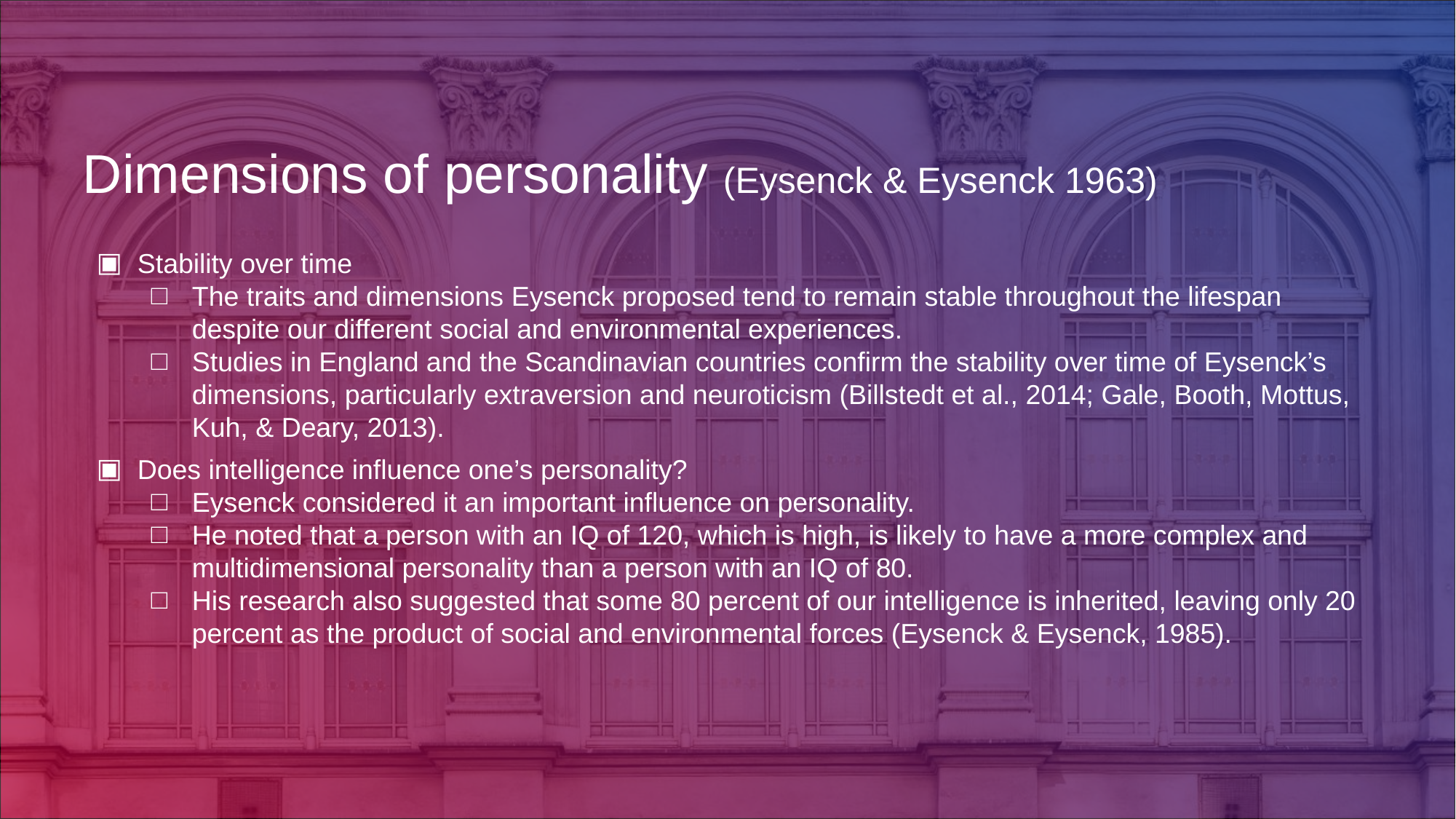

# Dimensions of personality (Eysenck & Eysenck 1963)
Stability over time
The traits and dimensions Eysenck proposed tend to remain stable throughout the lifespan despite our different social and environmental experiences.
Studies in England and the Scandinavian countries confirm the stability over time of Eysenck’s dimensions, particularly extraversion and neuroticism (Billstedt et al., 2014; Gale, Booth, Mottus, Kuh, & Deary, 2013).
Does intelligence influence one’s personality?
Eysenck considered it an important influence on personality.
He noted that a person with an IQ of 120, which is high, is likely to have a more complex and multidimensional personality than a person with an IQ of 80.
His research also suggested that some 80 percent of our intelligence is inherited, leaving only 20 percent as the product of social and environmental forces (Eysenck & Eysenck, 1985).